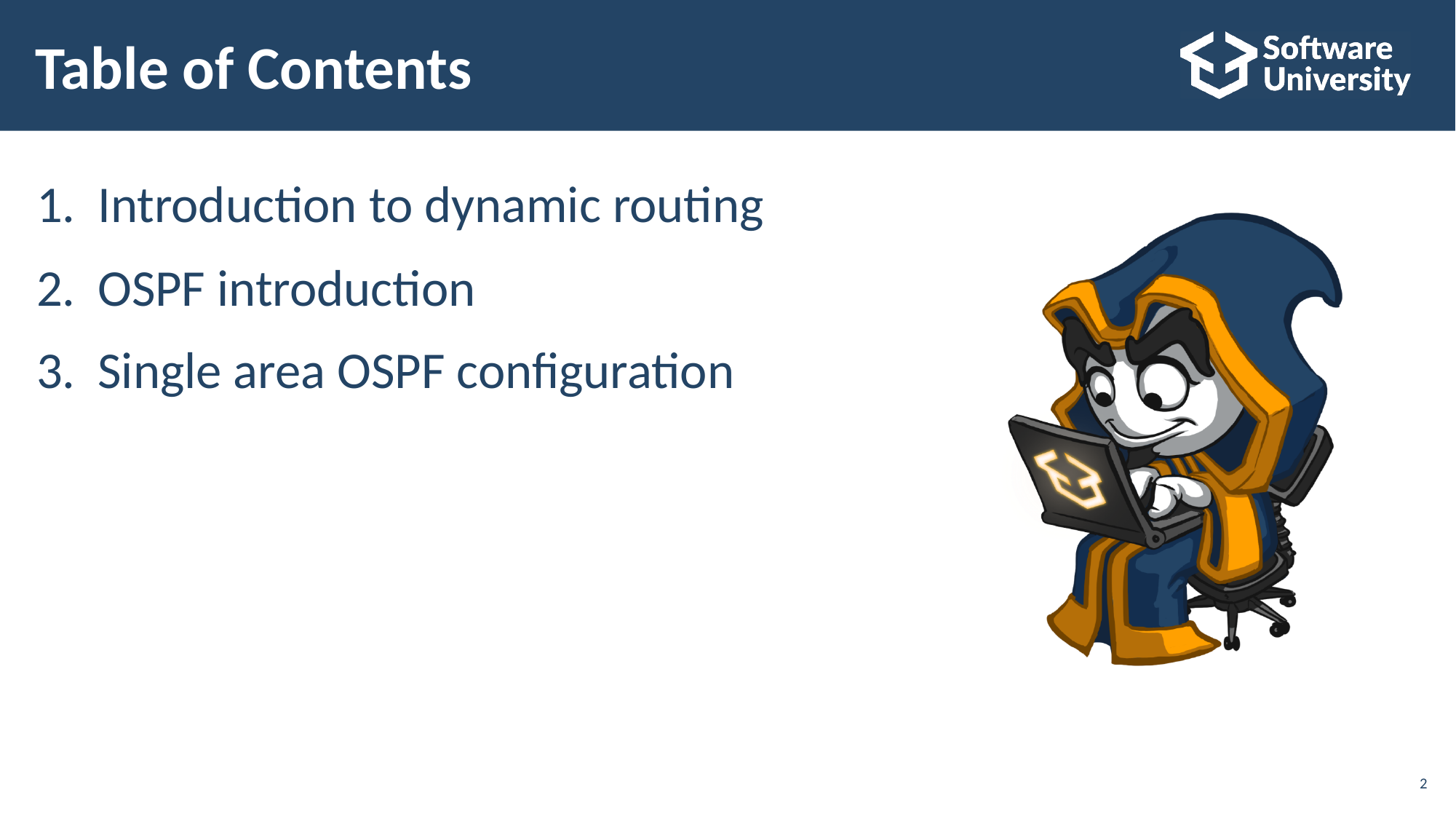

# Table of Contents
Introduction to dynamic routing
OSPF introduction
Single area OSPF configuration
2